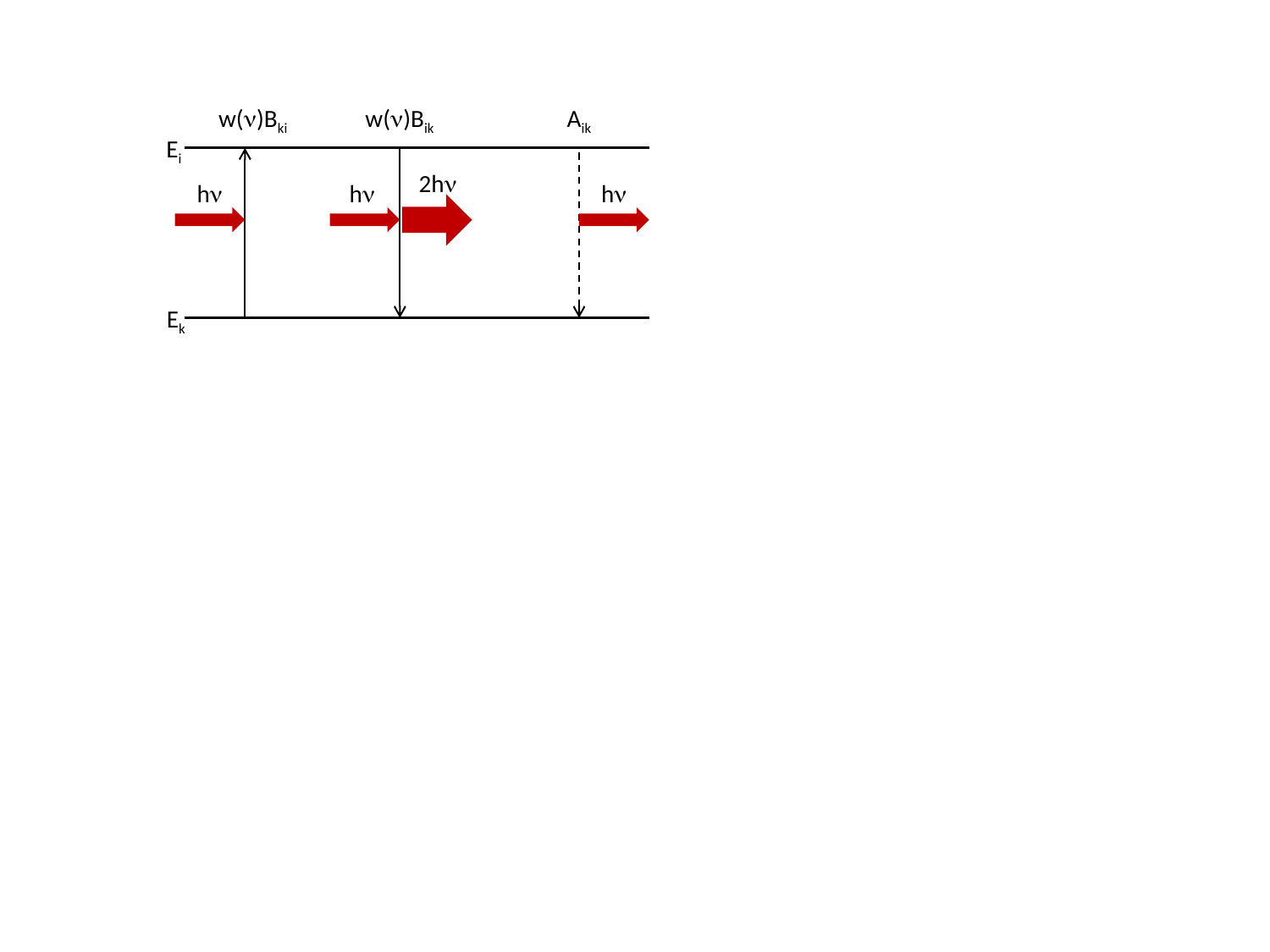

w(ν)Bki
w(ν)Bik
Aik
Ei
2hν
hν
hν
hν

Ek